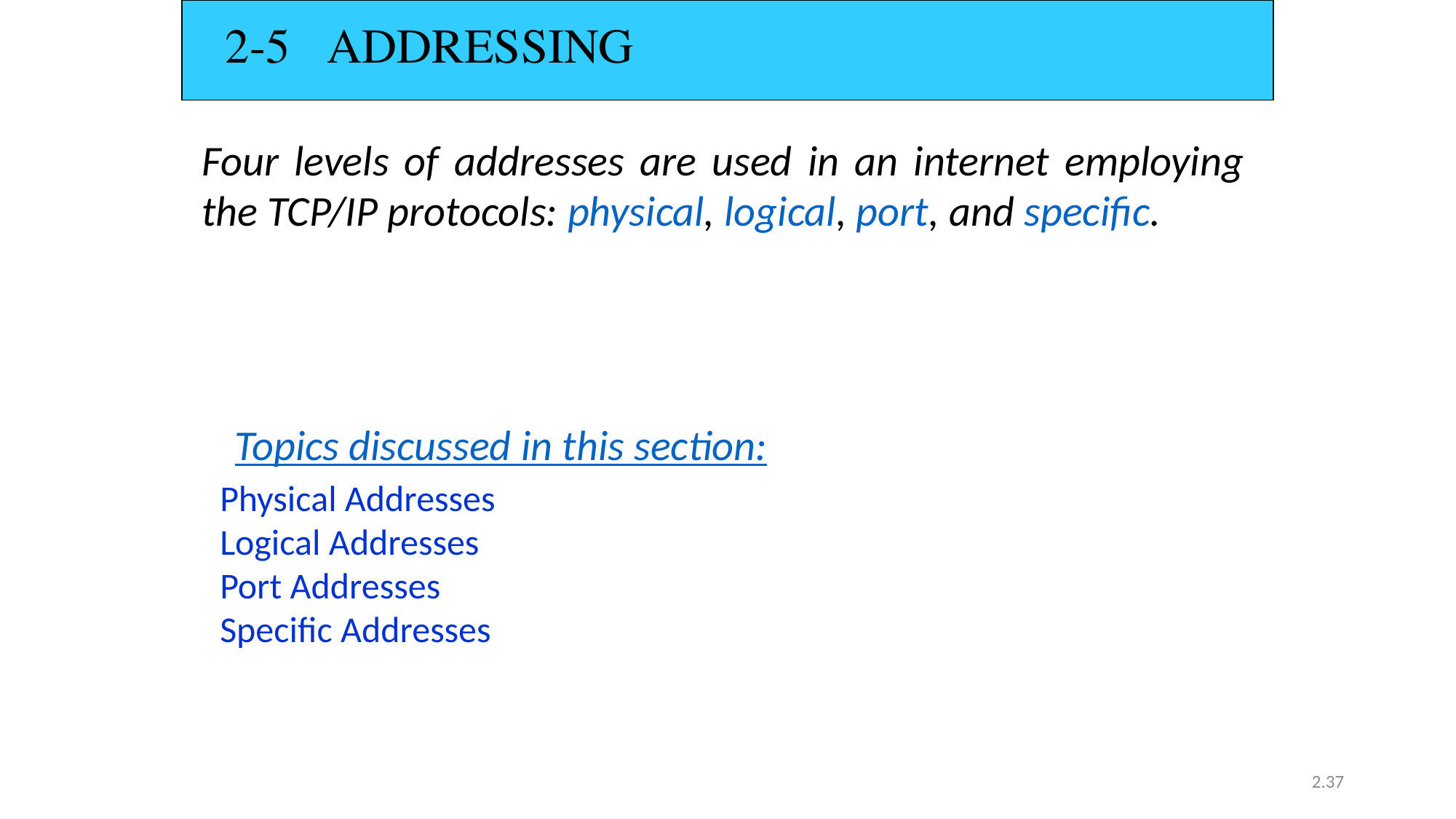

2-5   ADDRESSING
Four levels of addresses are used in an internet employing the TCP/IP protocols: physical, logical, port, and specific.
Topics discussed in this section:
Physical Addresses
Logical Addresses
Port Addresses
Specific Addresses
2.37